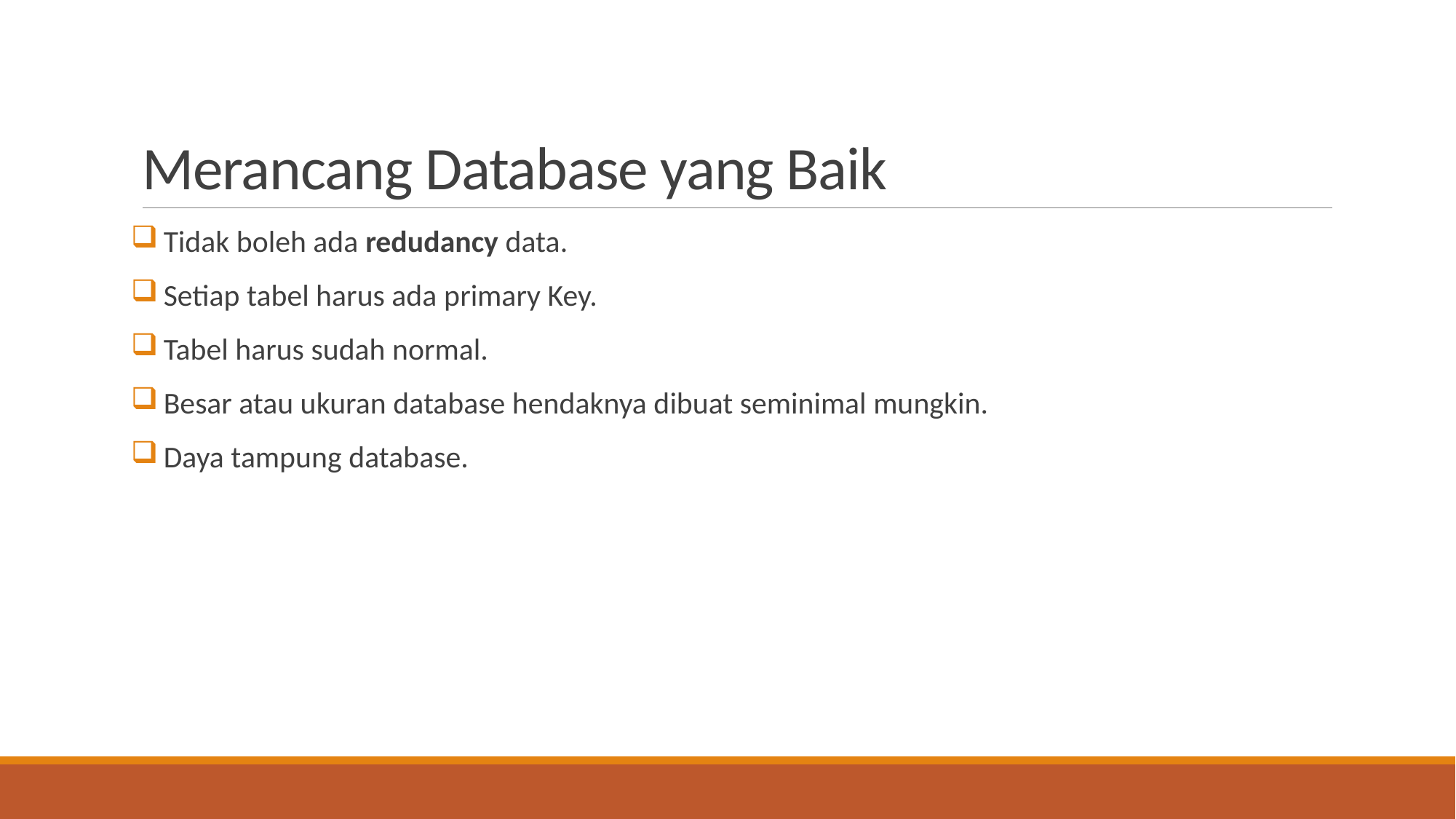

# Merancang Database yang Baik
Tidak boleh ada redudancy data.
Setiap tabel harus ada primary Key.
Tabel harus sudah normal.
Besar atau ukuran database hendaknya dibuat seminimal mungkin.
Daya tampung database.